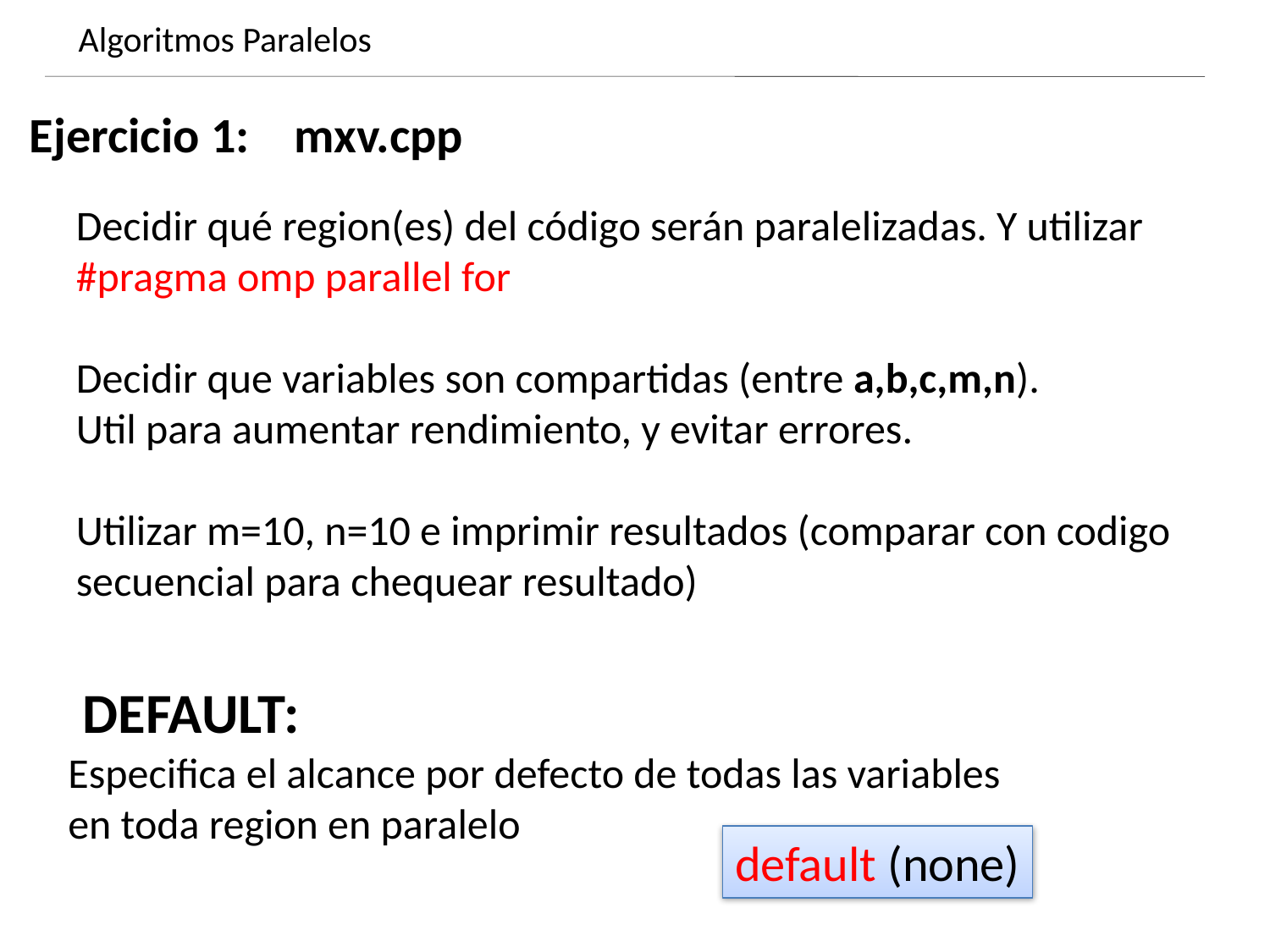

Algoritmos Paralelos
Dynamics of growing SMBHs in galaxy cores

Ejercicio 1:    mxv.cpp
Decidir qué region(es) del código serán paralelizadas. Y utilizar #pragma omp parallel for

Decidir que variables son compartidas (entre a,b,c,m,n).
Util para aumentar rendimiento, y evitar errores.

Utilizar m=10, n=10 e imprimir resultados (comparar con codigo secuencial para chequear resultado)
DEFAULT:
Especifica el alcance por defecto de todas las variables en toda region en paralelo
default (none)